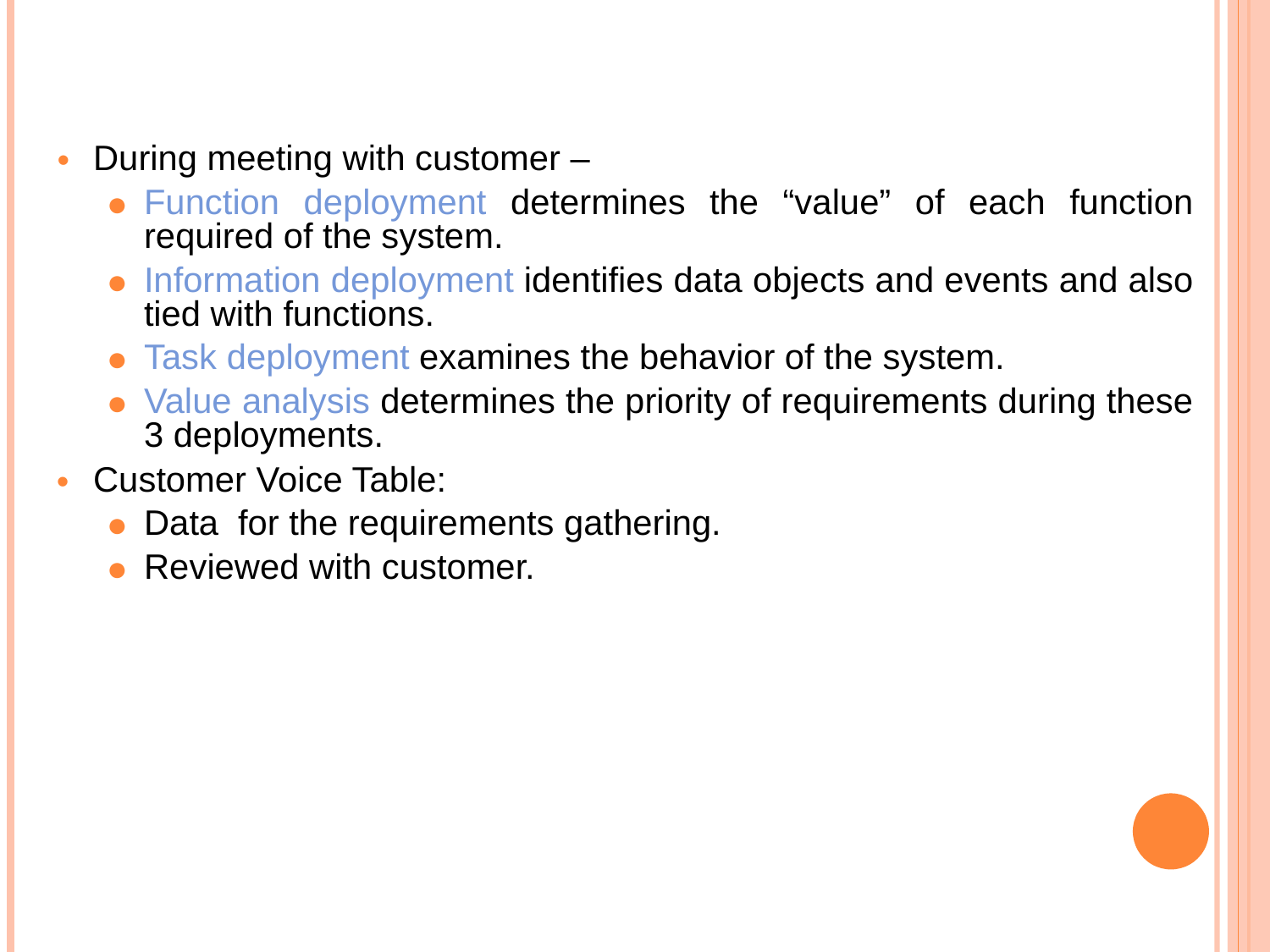

During meeting with customer –
Function deployment determines the “value” of each function required of the system.
Information deployment identifies data objects and events and also tied with functions.
Task deployment examines the behavior of the system.
Value analysis determines the priority of requirements during these 3 deployments.
Customer Voice Table:
Data  for the requirements gathering.
Reviewed with customer.